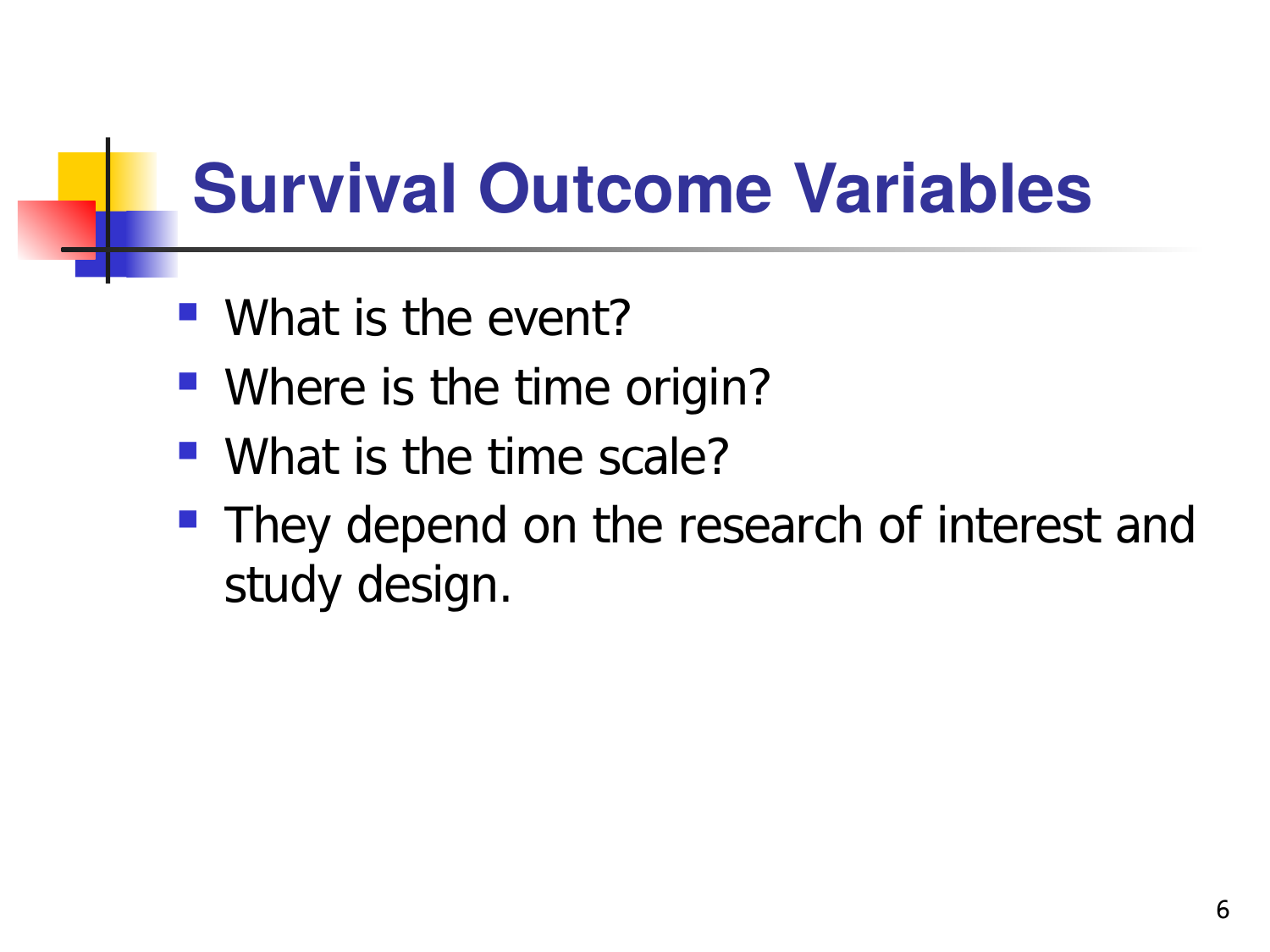

# Survival Outcome Variables
What is the event?
Where is the time origin?
What is the time scale?
They depend on the research of interest and study design.
6